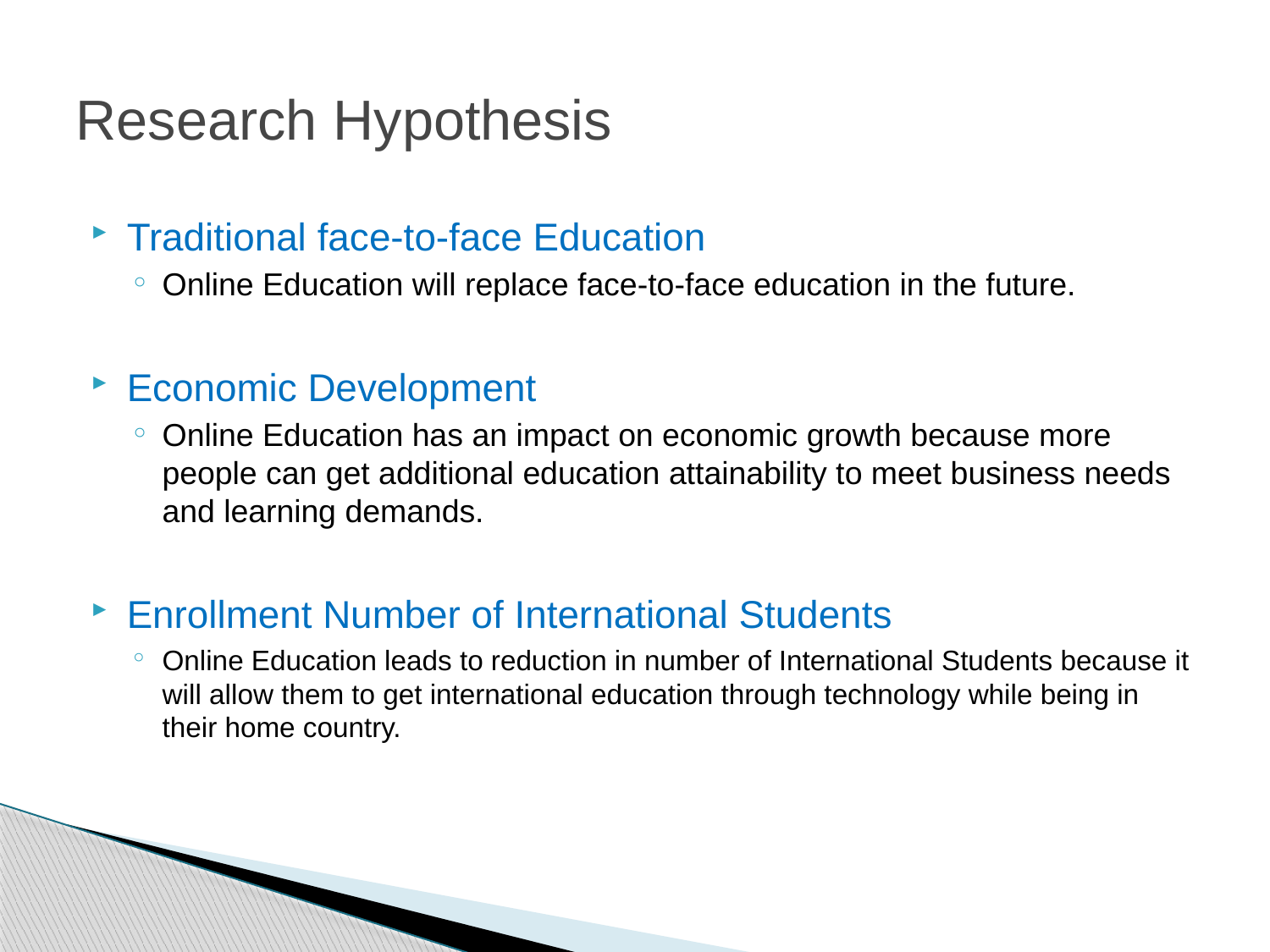

# Research Hypothesis
Traditional face-to-face Education
Online Education will replace face-to-face education in the future.

Economic Development
Online Education has an impact on economic growth because more people can get additional education attainability to meet business needs and learning demands.

Enrollment Number of International Students
Online Education leads to reduction in number of International Students because it will allow them to get international education through technology while being in their home country.